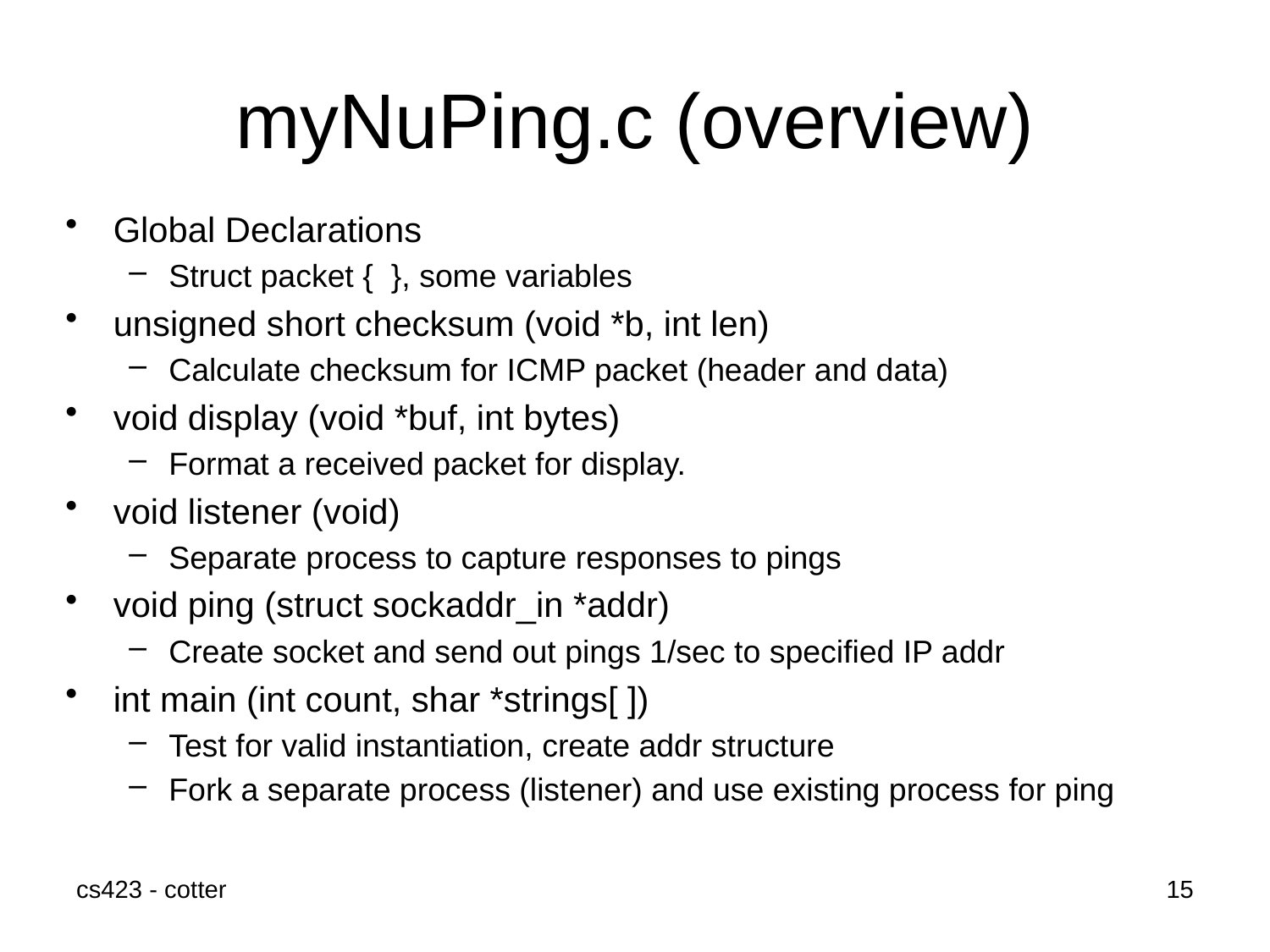

# myNuPing.c (overview)
Global Declarations
Struct packet {  }, some variables
unsigned short checksum (void *b, int len)
Calculate checksum for ICMP packet (header and data)
void display (void *buf, int bytes)
Format a received packet for display.
void listener (void)
Separate process to capture responses to pings
void ping (struct sockaddr_in *addr)
Create socket and send out pings 1/sec to specified IP addr
int main (int count, shar *strings[ ])
Test for valid instantiation, create addr structure
Fork a separate process (listener) and use existing process for ping
cs423 - cotter
15